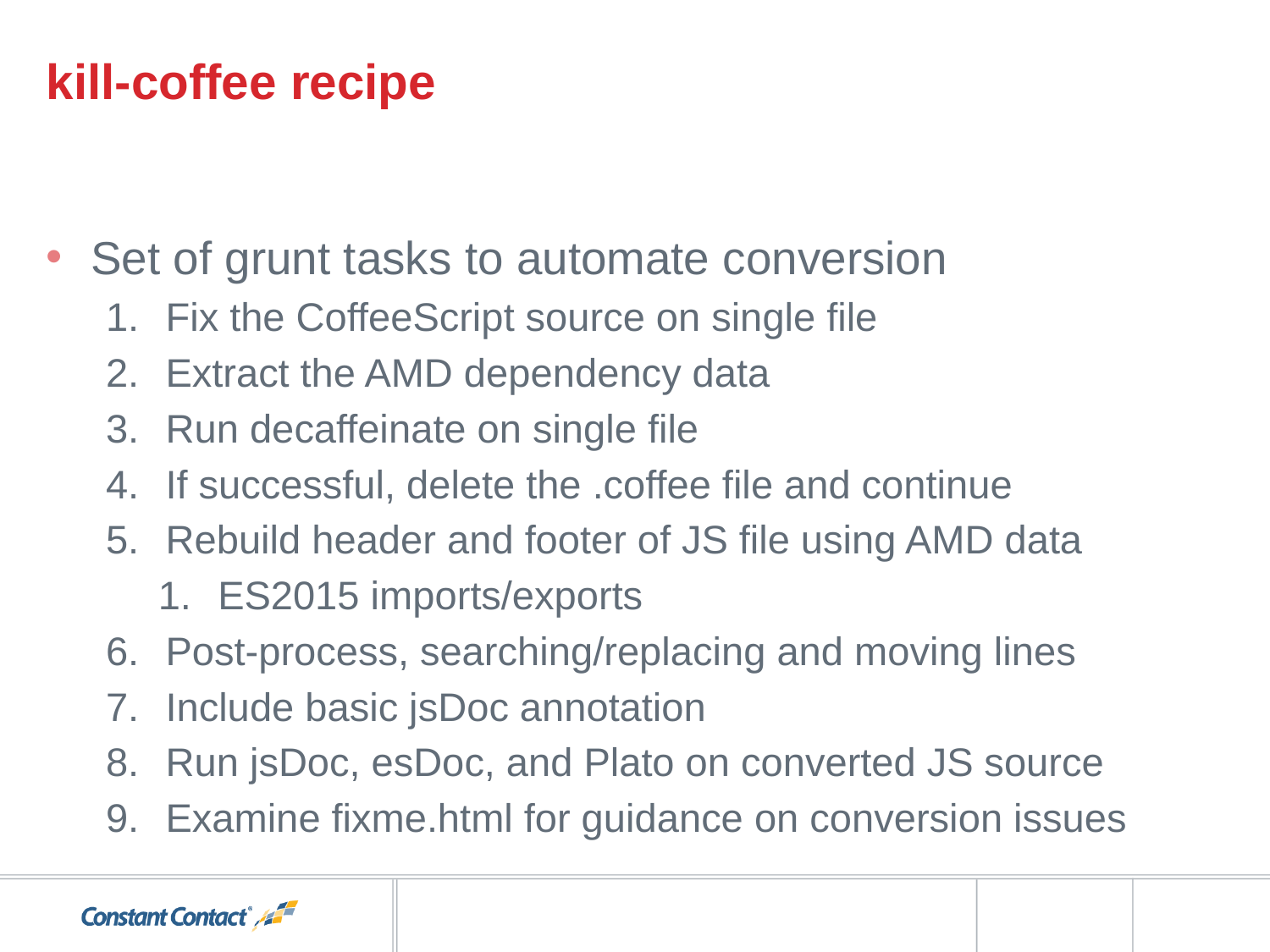

# kill-coffee recipe
Set of grunt tasks to automate conversion
Fix the CoffeeScript source on single file
Extract the AMD dependency data
Run decaffeinate on single file
If successful, delete the .coffee file and continue
Rebuild header and footer of JS file using AMD data
ES2015 imports/exports
Post-process, searching/replacing and moving lines
Include basic jsDoc annotation
Run jsDoc, esDoc, and Plato on converted JS source
Examine fixme.html for guidance on conversion issues